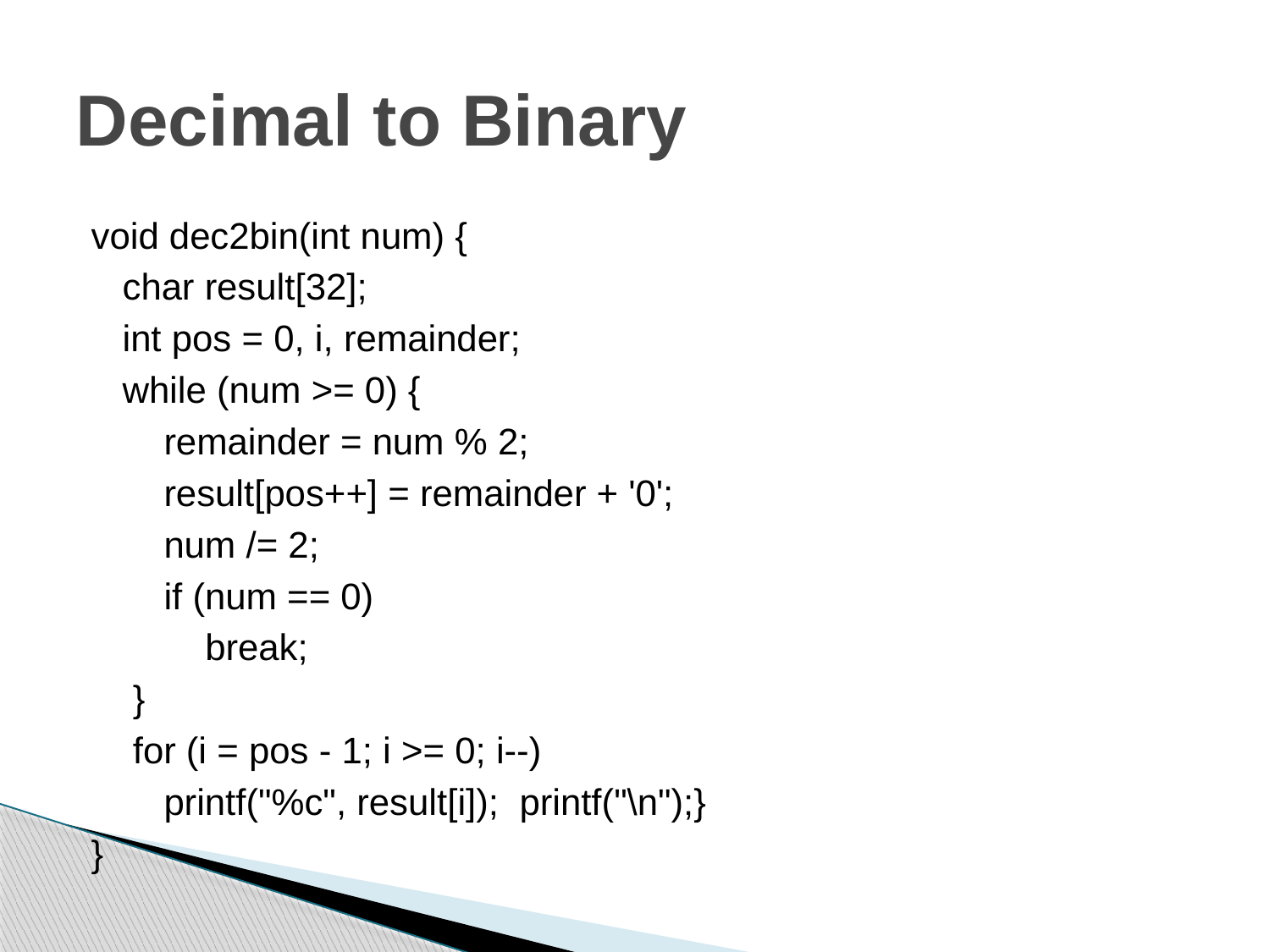

# Decimal to Binary
void dec2bin(int num) {
   char result[32];
   int pos = 0, i, remainder;
   while (num >= 0) {
       remainder = num % 2;
       result[pos++] = remainder + '0';
       num /= 2;
       if (num == 0)
           break;
    }
    for (i = pos - 1; i >= 0; i--)
       printf("%c", result[i]);  printf("\n");}
}